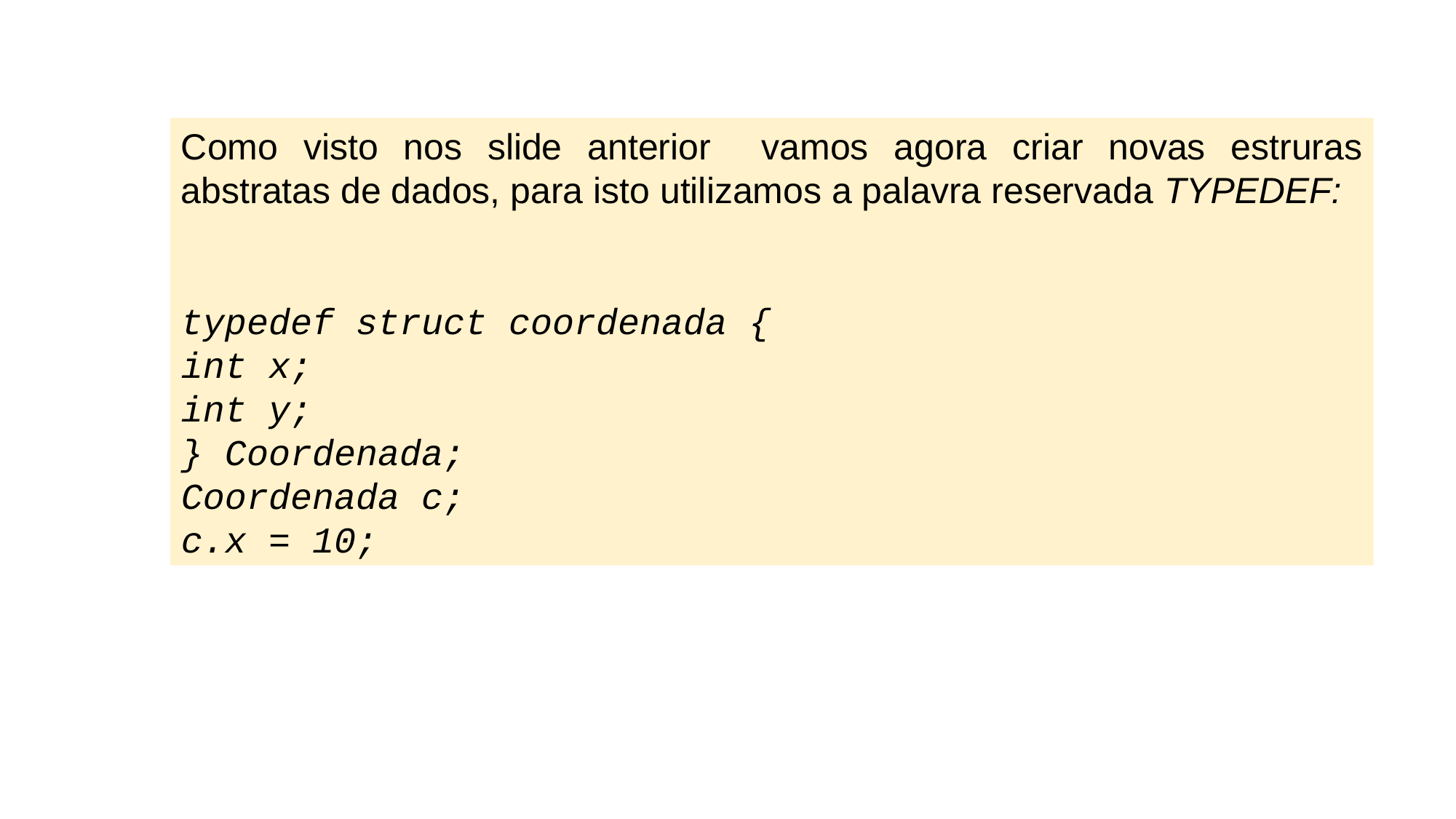

Como visto nos slide anterior  vamos agora criar novas estruras abstratas de dados, para isto utilizamos a palavra reservada TYPEDEF:

typedef struct coordenada {
int x;
int y;
} Coordenada;
Coordenada c;
c.x = 10;